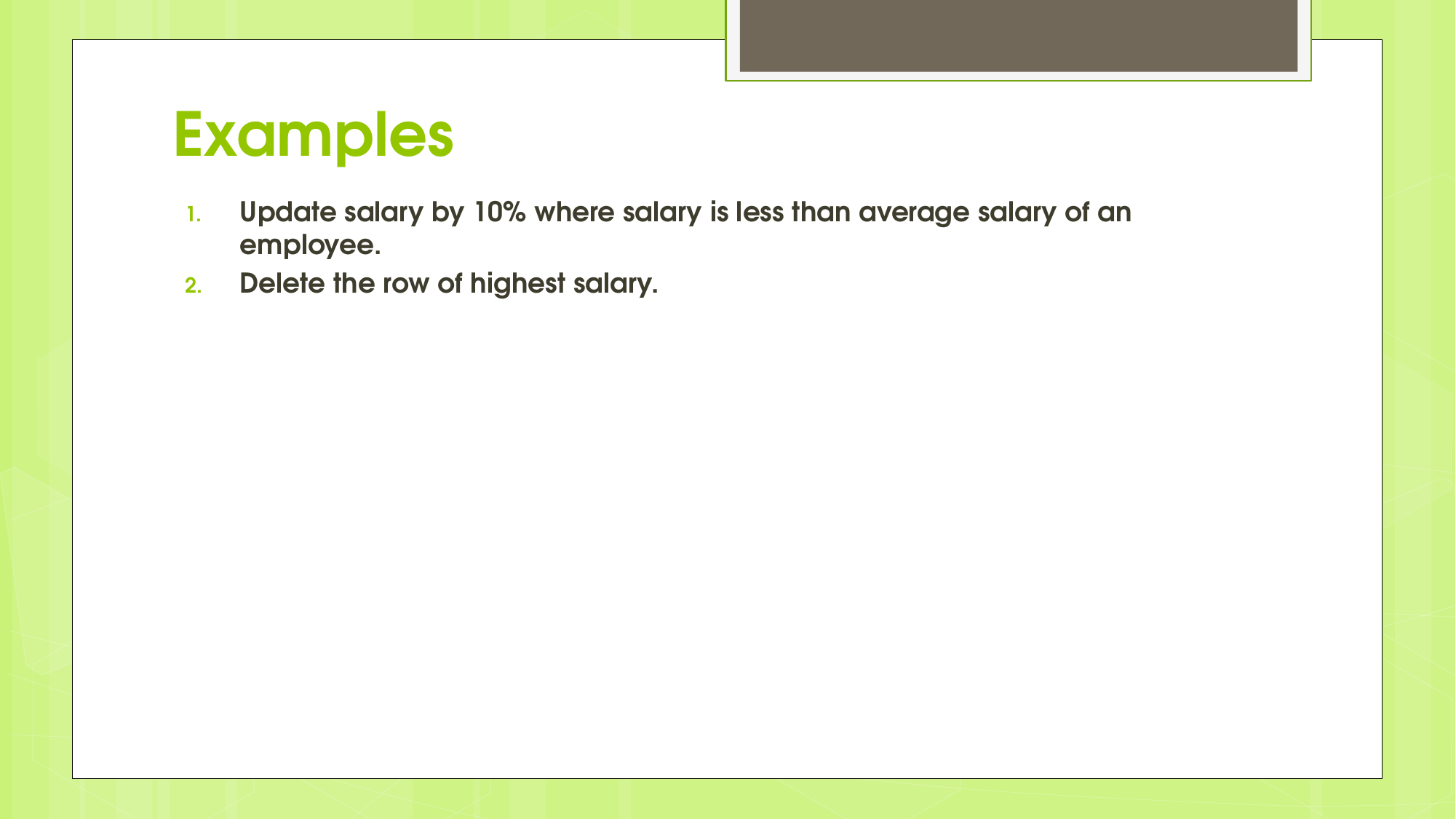

# Examples
Update salary by 10% where salary is less than average salary of an employee.
Delete the row of highest salary.